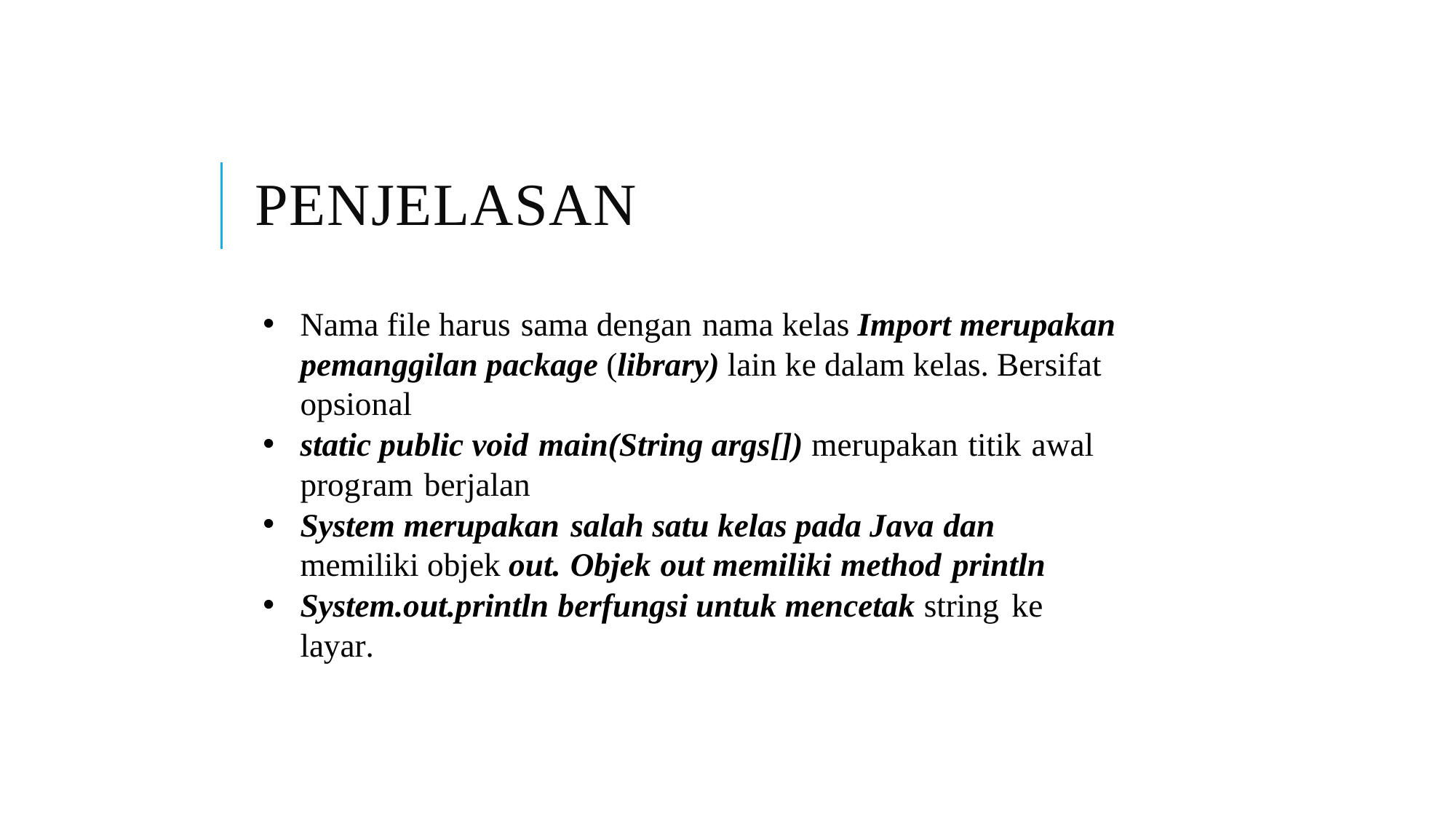

PENJELASAN
Nama file harus sama dengan nama kelas Import merupakan pemanggilan package (library) lain ke dalam kelas. Bersifat opsional
static public void main(String args[]) merupakan titik awal program berjalan
System merupakan salah satu kelas pada Java dan memiliki objek out. Objek out memiliki method println
System.out.println berfungsi untuk mencetak string ke layar.